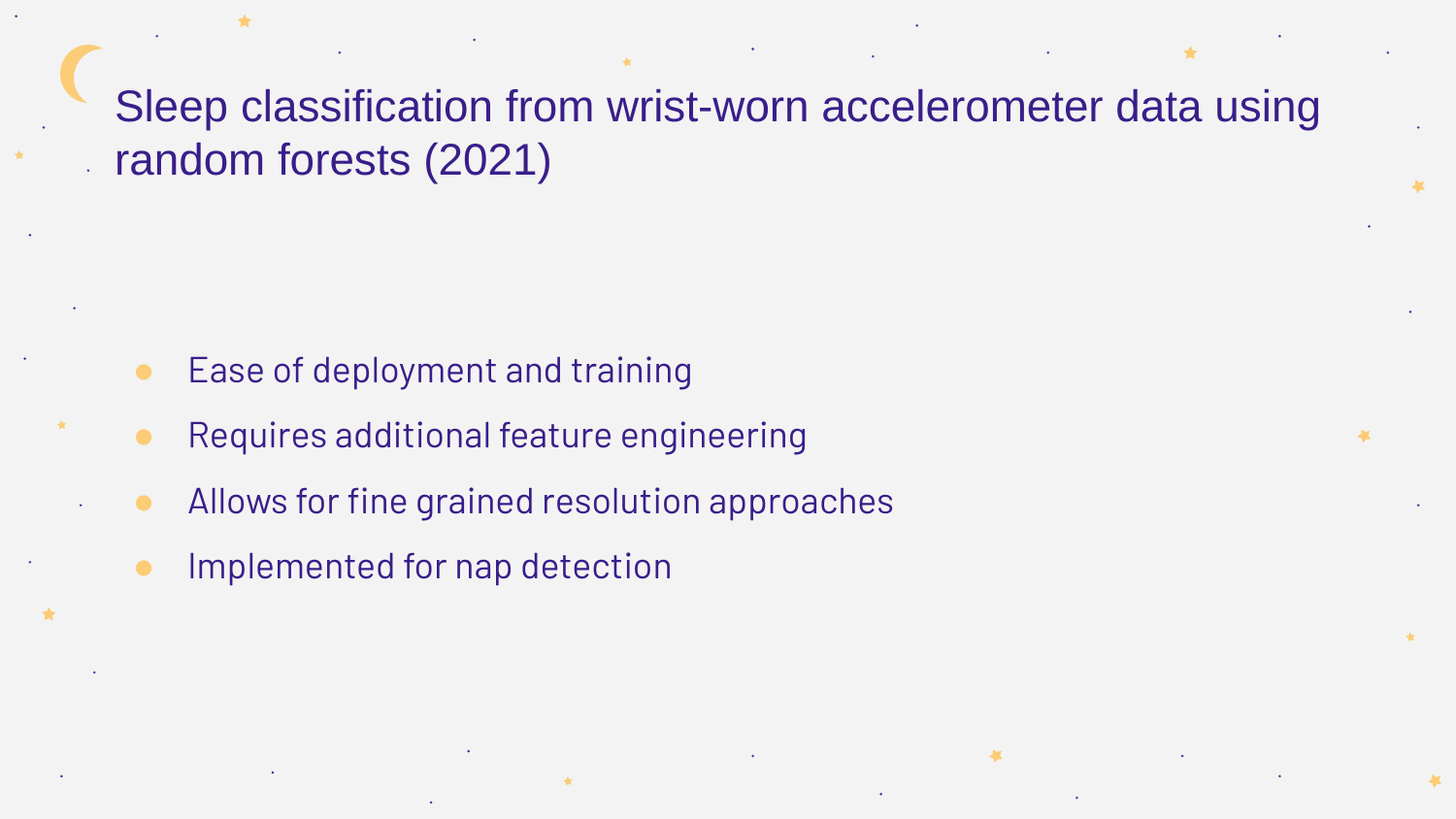

# Sleep classification from wrist-worn accelerometer data using random forests (2021)

Ease of deployment and training
Requires additional feature engineering
Allows for fine grained resolution approaches
Implemented for nap detection